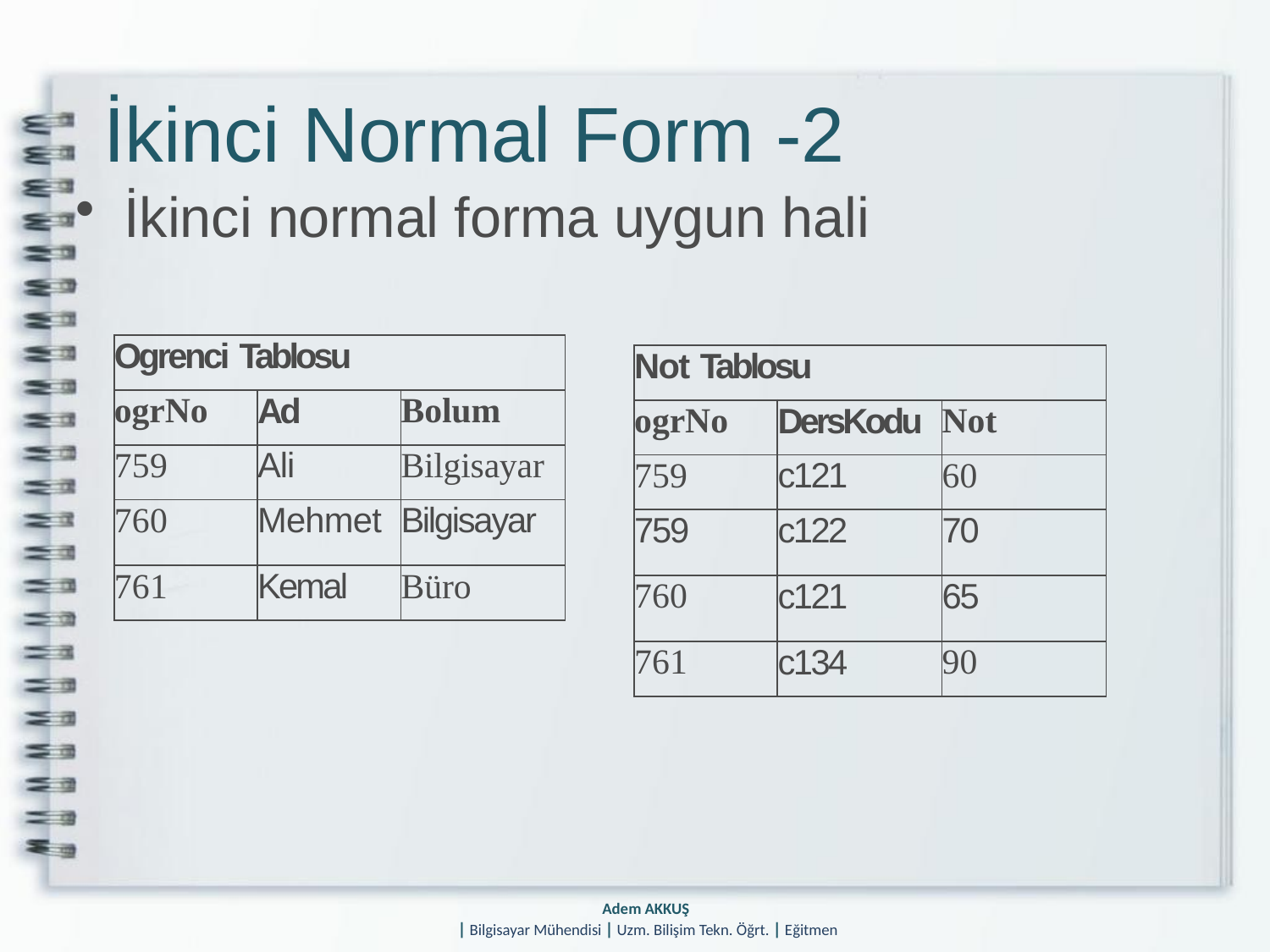

# İkinci Normal Form -2
İkinci normal forma uygun hali
| Ogrenci Tablosu |  |  |
| --- | --- | --- |
| ogrNo | Ad | Bolum |
| 759 | Ali | Bilgisayar |
| 760 | Mehmet | Bilgisayar |
| 761 | Kemal | Büro |
| Not Tablosu |  |  |
| --- | --- | --- |
| ogrNo | DersKodu | Not |
| 759 | c121 | 60 |
| 759 | c122 | 70 |
| 760 | c121 | 65 |
| 761 | c134 | 90 |
Adem AKKUŞ
| Bilgisayar Mühendisi | Uzm. Bilişim Tekn. Öğrt. | Eğitmen